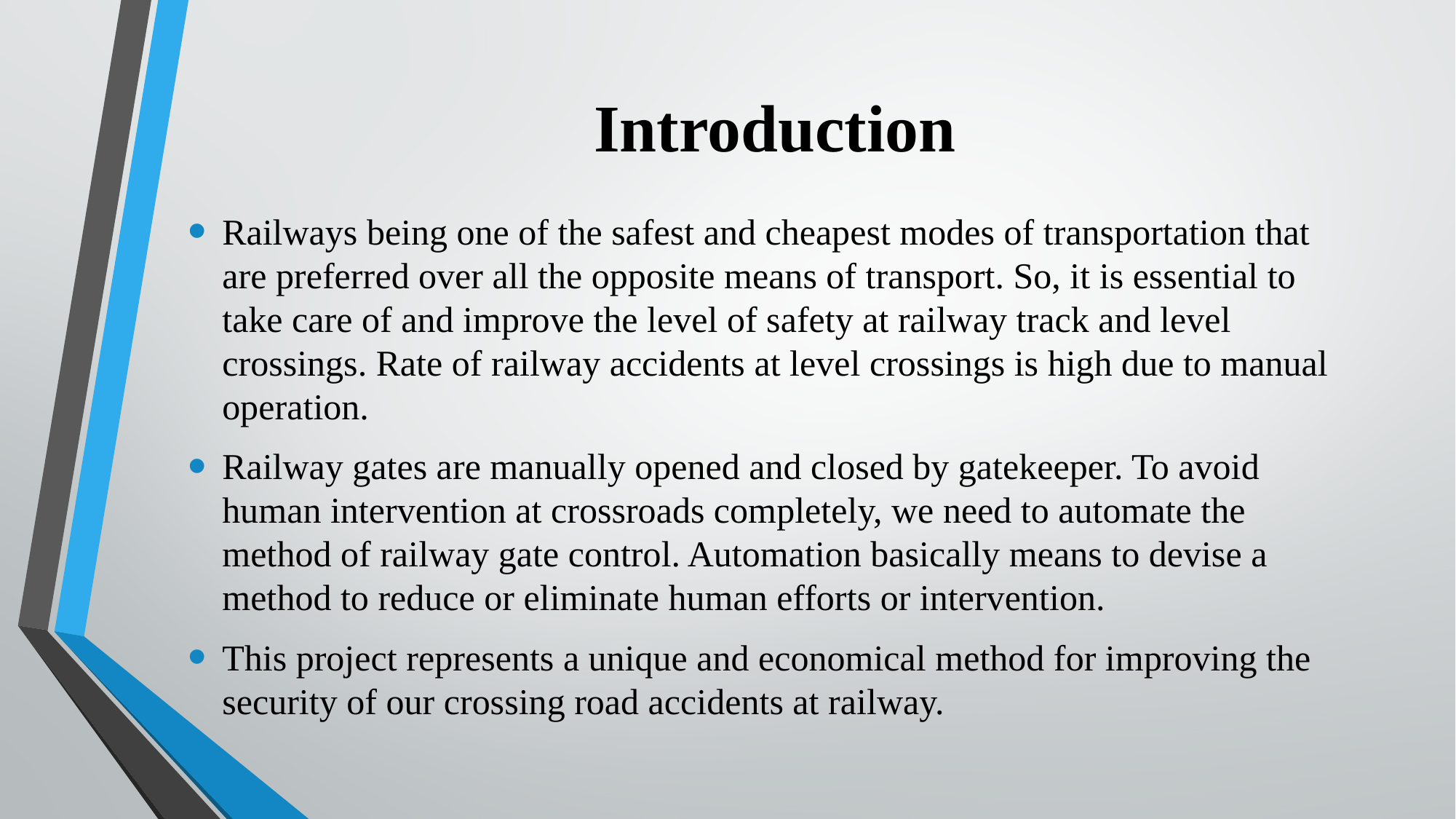

# Introduction
Railways being one of the safest and cheapest modes of transportation that are preferred over all the opposite means of transport. So, it is essential to take care of and improve the level of safety at railway track and level crossings. Rate of railway accidents at level crossings is high due to manual operation.
Railway gates are manually opened and closed by gatekeeper. To avoid human intervention at crossroads completely, we need to automate the method of railway gate control. Automation basically means to devise a method to reduce or eliminate human efforts or intervention.
This project represents a unique and economical method for improving the security of our crossing road accidents at railway.